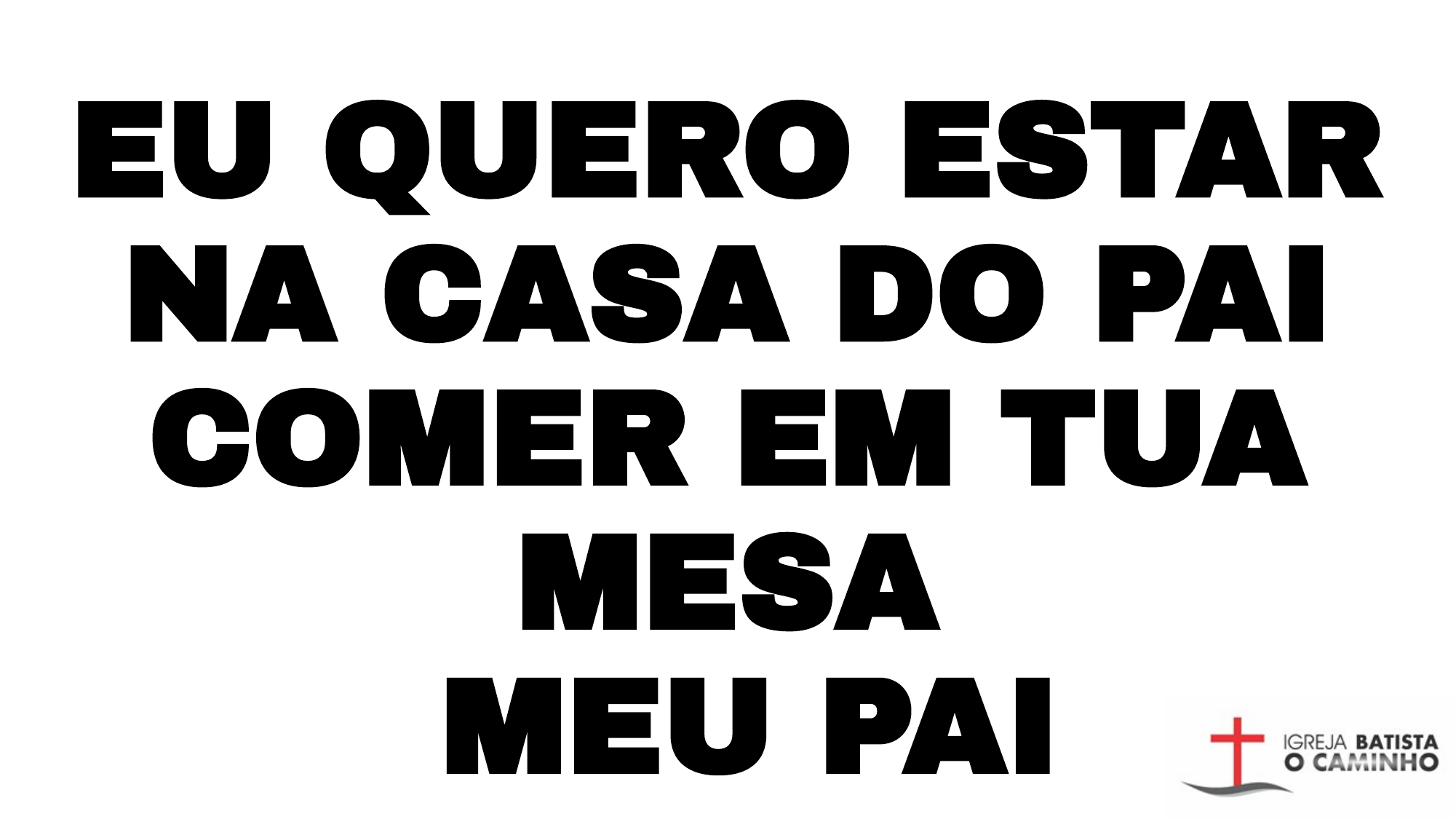

EU QUERO ESTAR NA CASA DO PAI
COMER EM TUA MESA
 MEU PAI